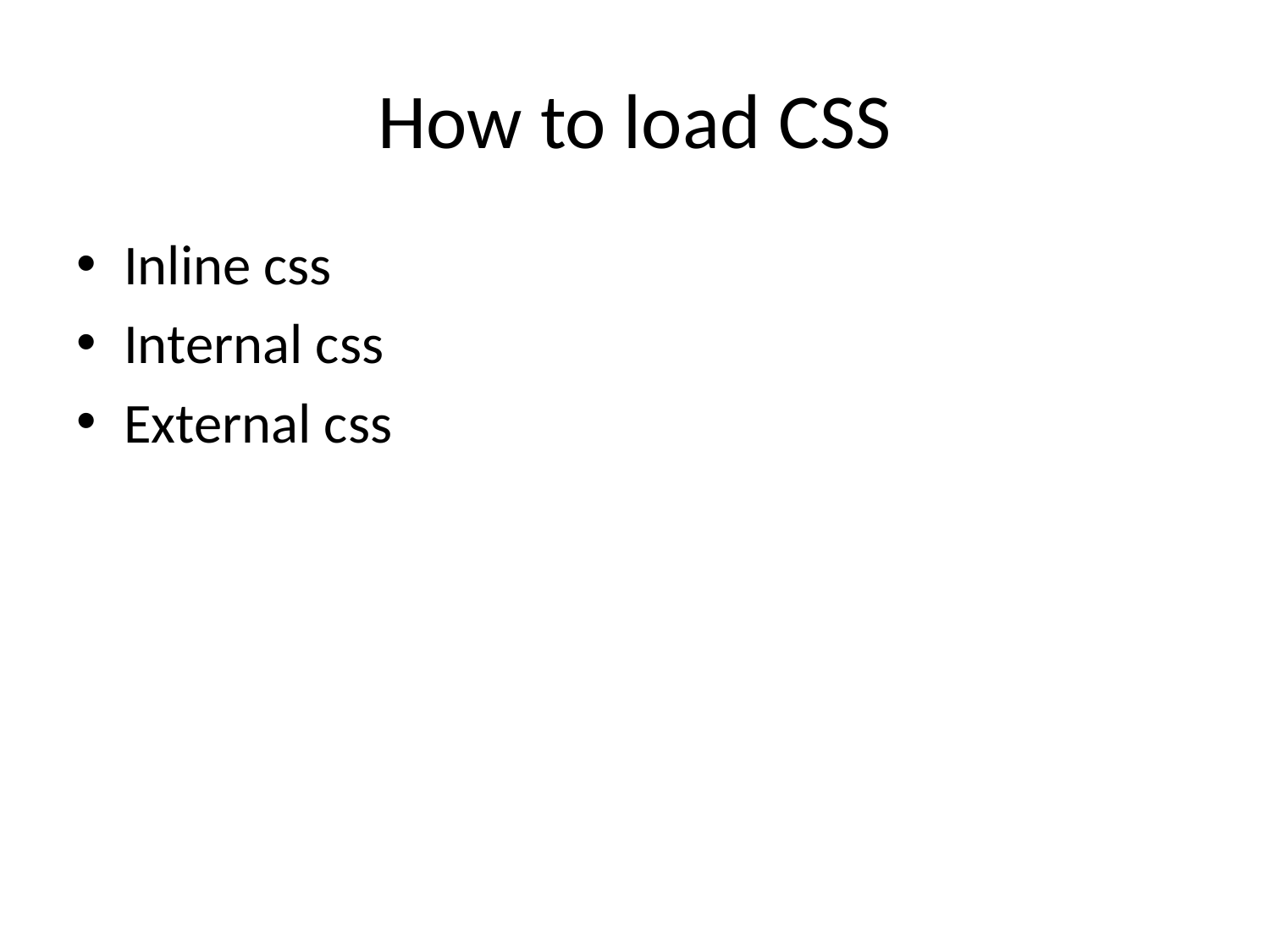

# How to load CSS
Inline css
Internal css
External css